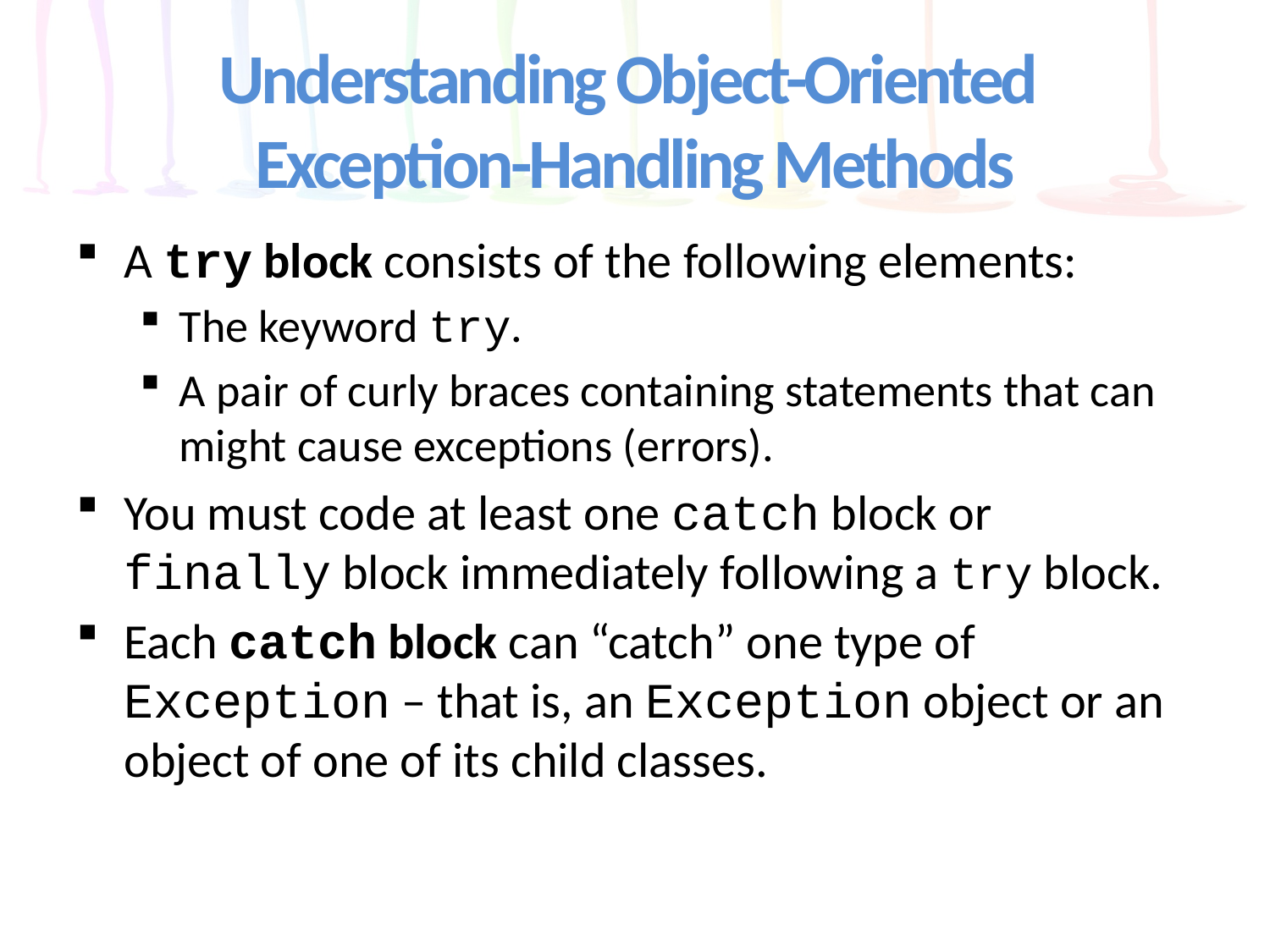

# Understanding Object-Oriented Exception-Handling Methods
A try block consists of the following elements:
The keyword try.
A pair of curly braces containing statements that can might cause exceptions (errors).
You must code at least one catch block or finally block immediately following a try block.
Each catch block can “catch” one type of Exception – that is, an Exception object or an object of one of its child classes.